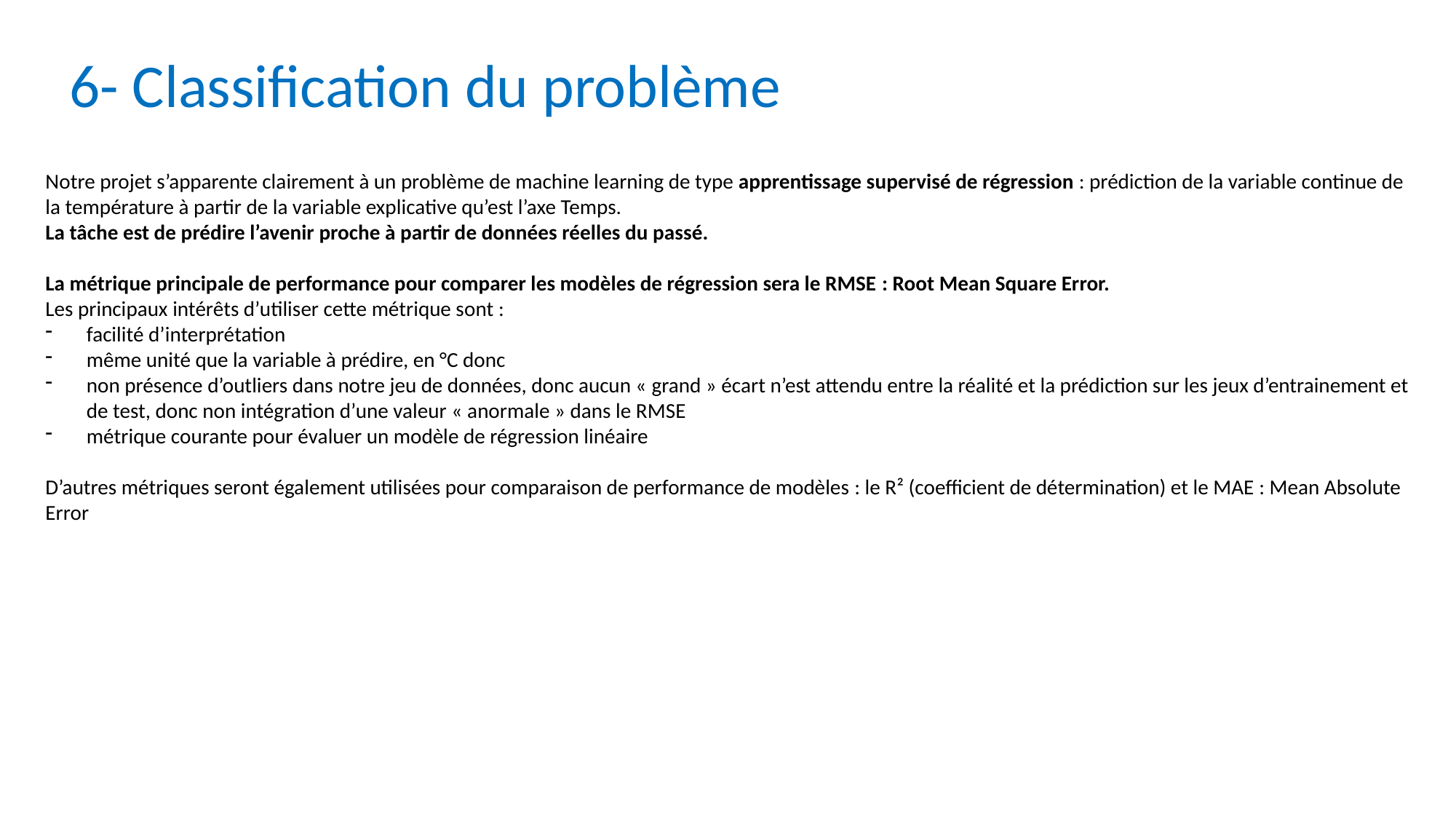

6- Classification du problème
Notre projet s’apparente clairement à un problème de machine learning de type apprentissage supervisé de régression : prédiction de la variable continue de la température à partir de la variable explicative qu’est l’axe Temps.
La tâche est de prédire l’avenir proche à partir de données réelles du passé.

La métrique principale de performance pour comparer les modèles de régression sera le RMSE : Root Mean Square Error.
Les principaux intérêts d’utiliser cette métrique sont :
facilité d’interprétation
même unité que la variable à prédire, en °C donc
non présence d’outliers dans notre jeu de données, donc aucun « grand » écart n’est attendu entre la réalité et la prédiction sur les jeux d’entrainement et de test, donc non intégration d’une valeur « anormale » dans le RMSE
métrique courante pour évaluer un modèle de régression linéaire

D’autres métriques seront également utilisées pour comparaison de performance de modèles : le R² (coefficient de détermination) et le MAE : Mean Absolute Error